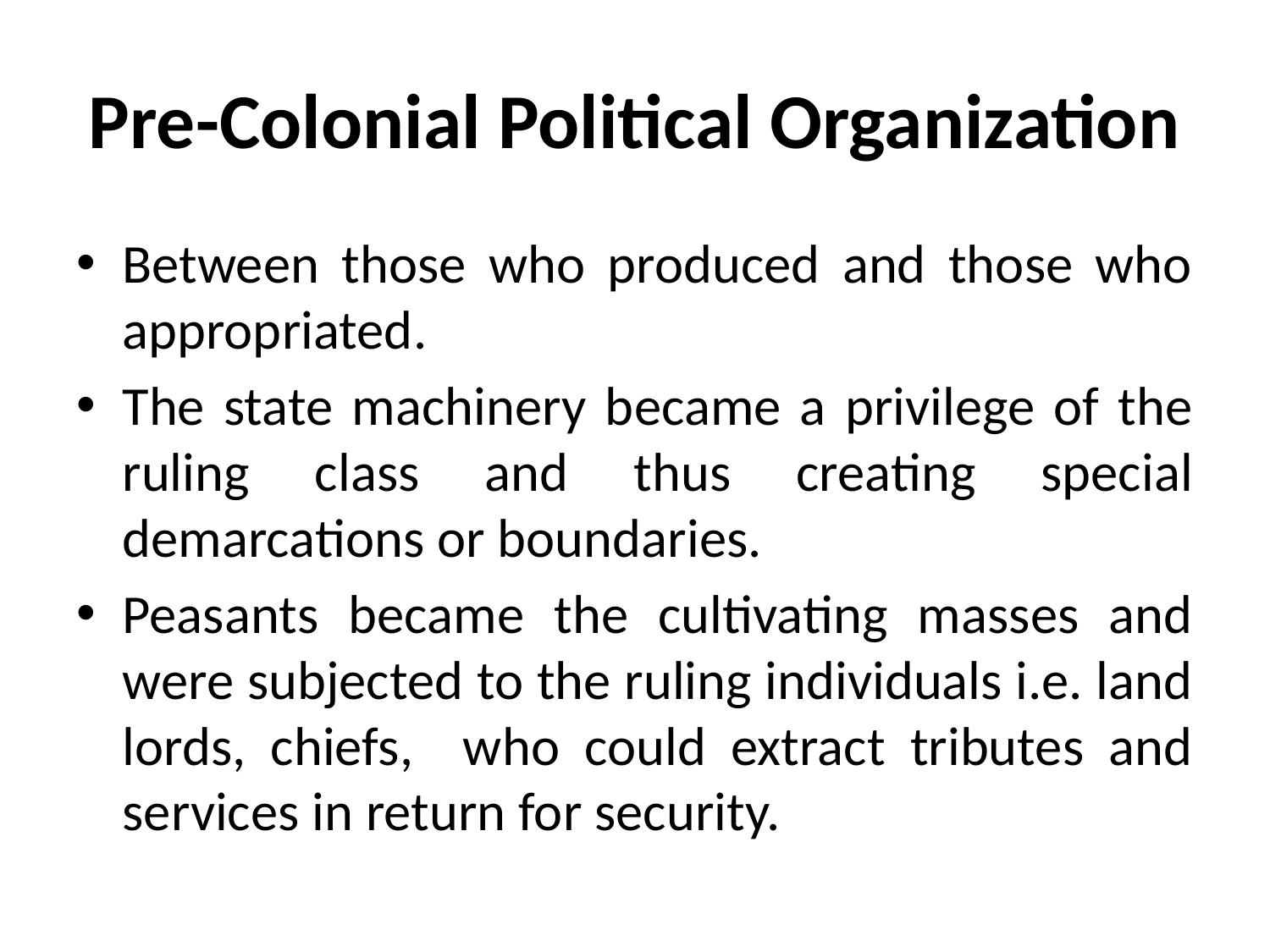

# Pre-Colonial Political Organization
Between those who produced and those who appropriated.
The state machinery became a privilege of the ruling class and thus creating special demarcations or boundaries.
Peasants became the cultivating masses and were subjected to the ruling individuals i.e. land lords, chiefs,  who could extract tributes and services in return for security.